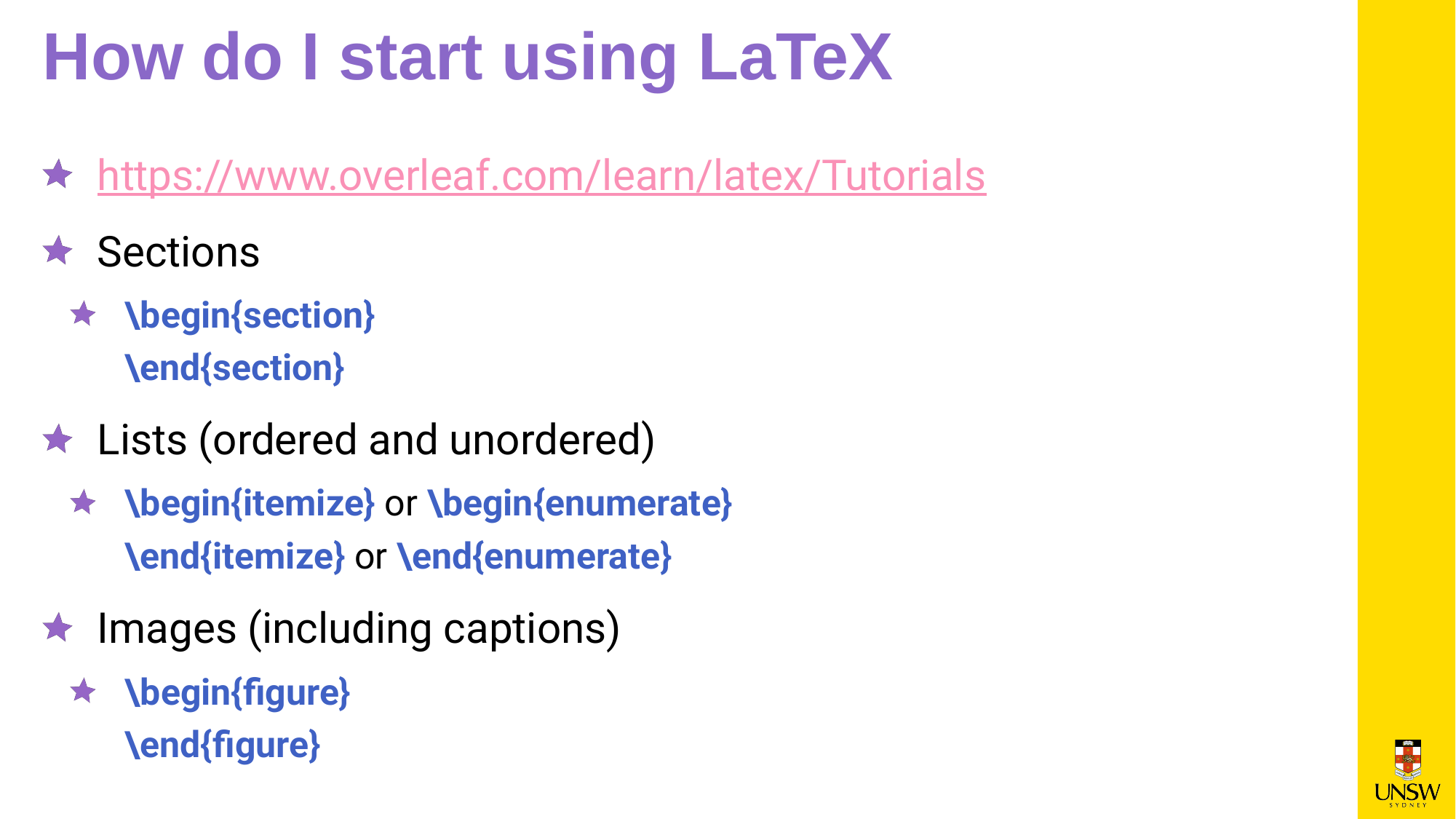

How do I start using LaTeX
https://www.overleaf.com/learn/latex/Tutorials
Sections
\begin{section}
\end{section}
Lists (ordered and unordered)
\begin{itemize} or \begin{enumerate}
\end{itemize} or \end{enumerate}
Images (including captions)
\begin{figure}
\end{figure}